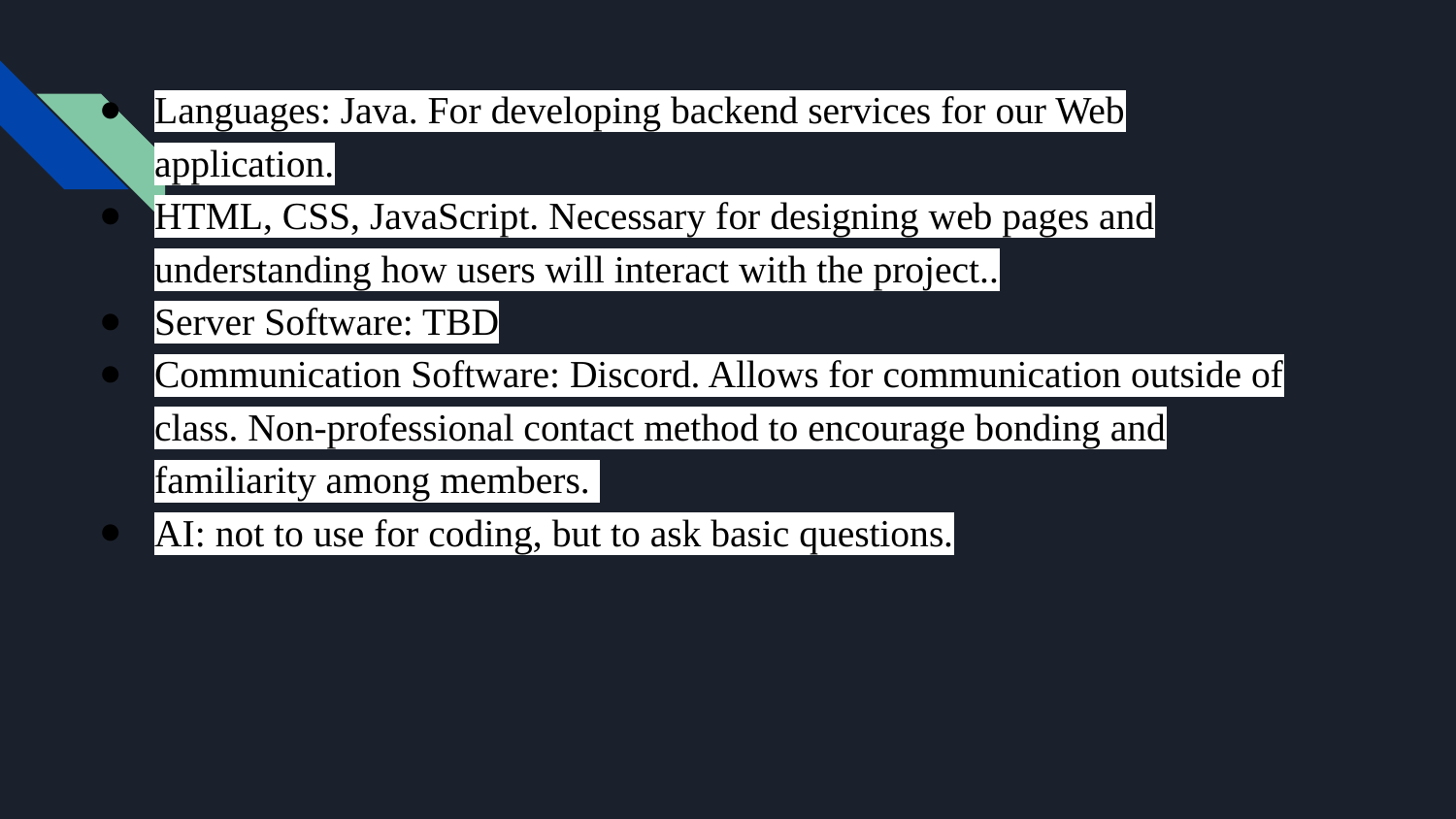

Languages: Java. For developing backend services for our Web application.
HTML, CSS, JavaScript. Necessary for designing web pages and understanding how users will interact with the project..
Server Software: TBD
Communication Software: Discord. Allows for communication outside of class. Non-professional contact method to encourage bonding and familiarity among members.
AI: not to use for coding, but to ask basic questions.